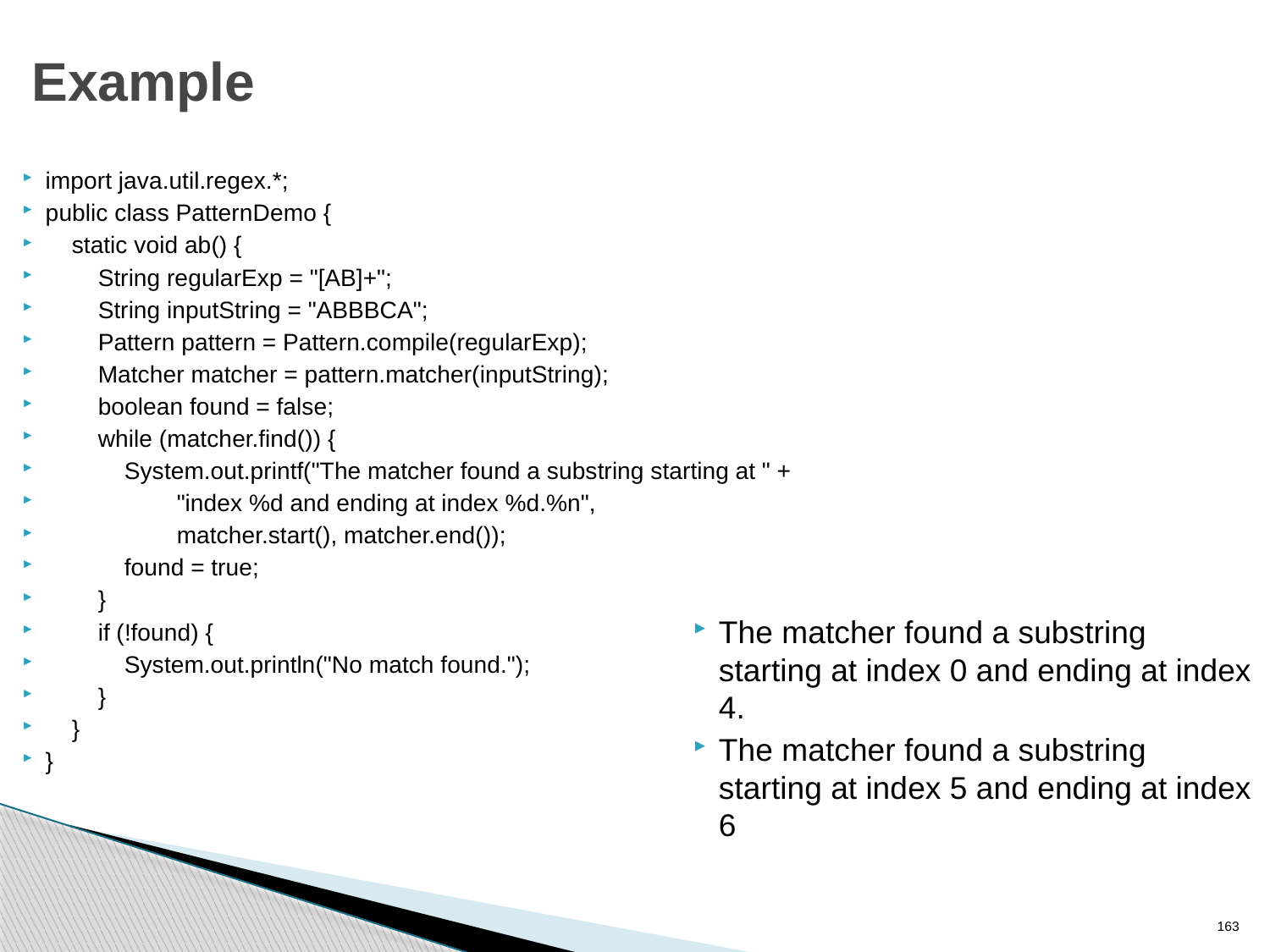

# Example
import java.util.regex.*;
public class PatternDemo {
    static void ab() {
        String regularExp = "[AB]+";
        String inputString = "ABBBCA";
        Pattern pattern = Pattern.compile(regularExp);
        Matcher matcher = pattern.matcher(inputString);
        boolean found = false;
        while (matcher.find()) {
            System.out.printf("The matcher found a substring starting at " +
                    "index %d and ending at index %d.%n",
                    matcher.start(), matcher.end());
            found = true;
        }
        if (!found) {
            System.out.println("No match found.");
        }
    }
}

The matcher found a substring starting at index 0 and ending at index 4.
The matcher found a substring starting at index 5 and ending at index 6
163